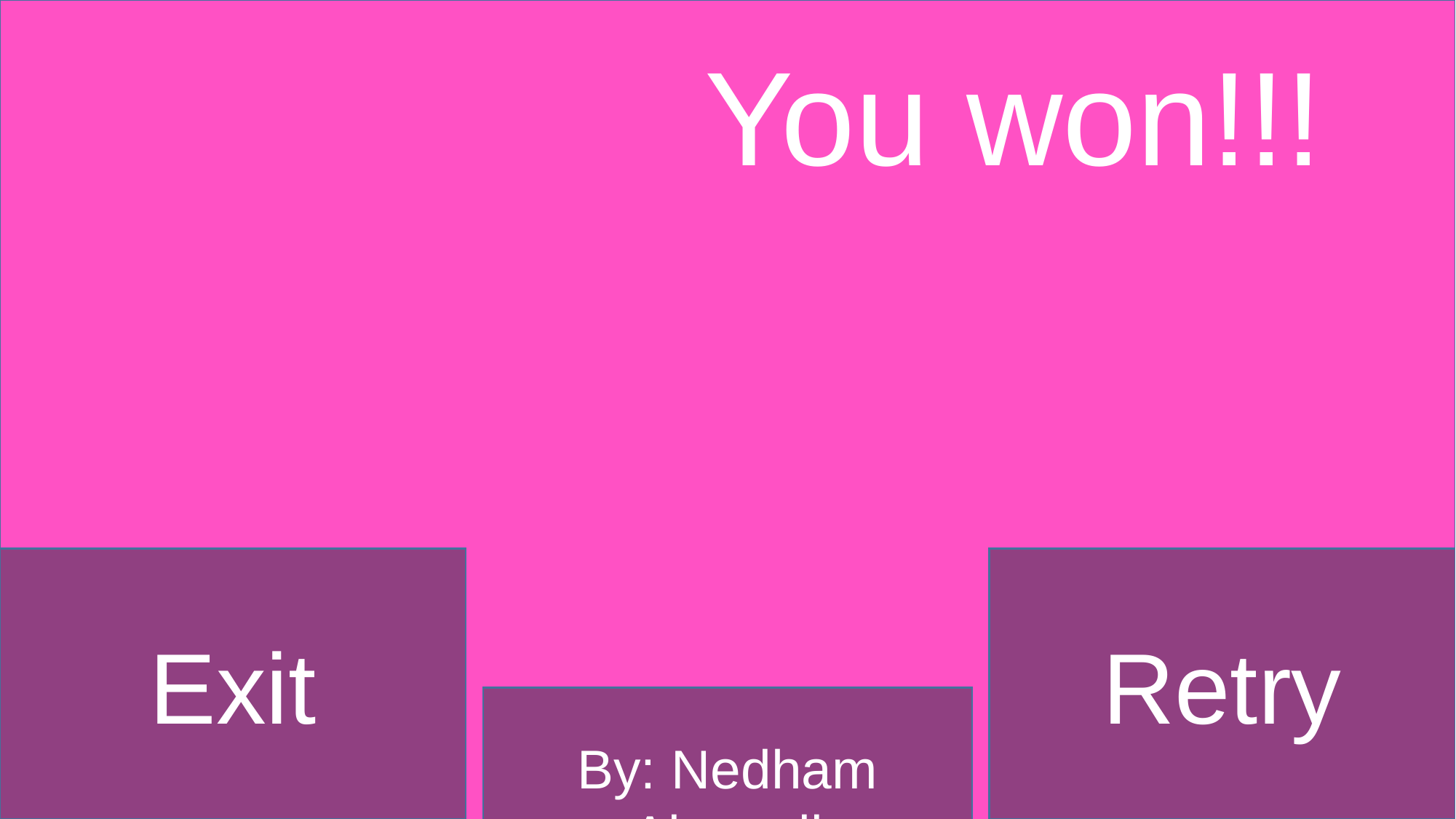

# You won!!!

Exit

Retry
By: Nedham Algazali